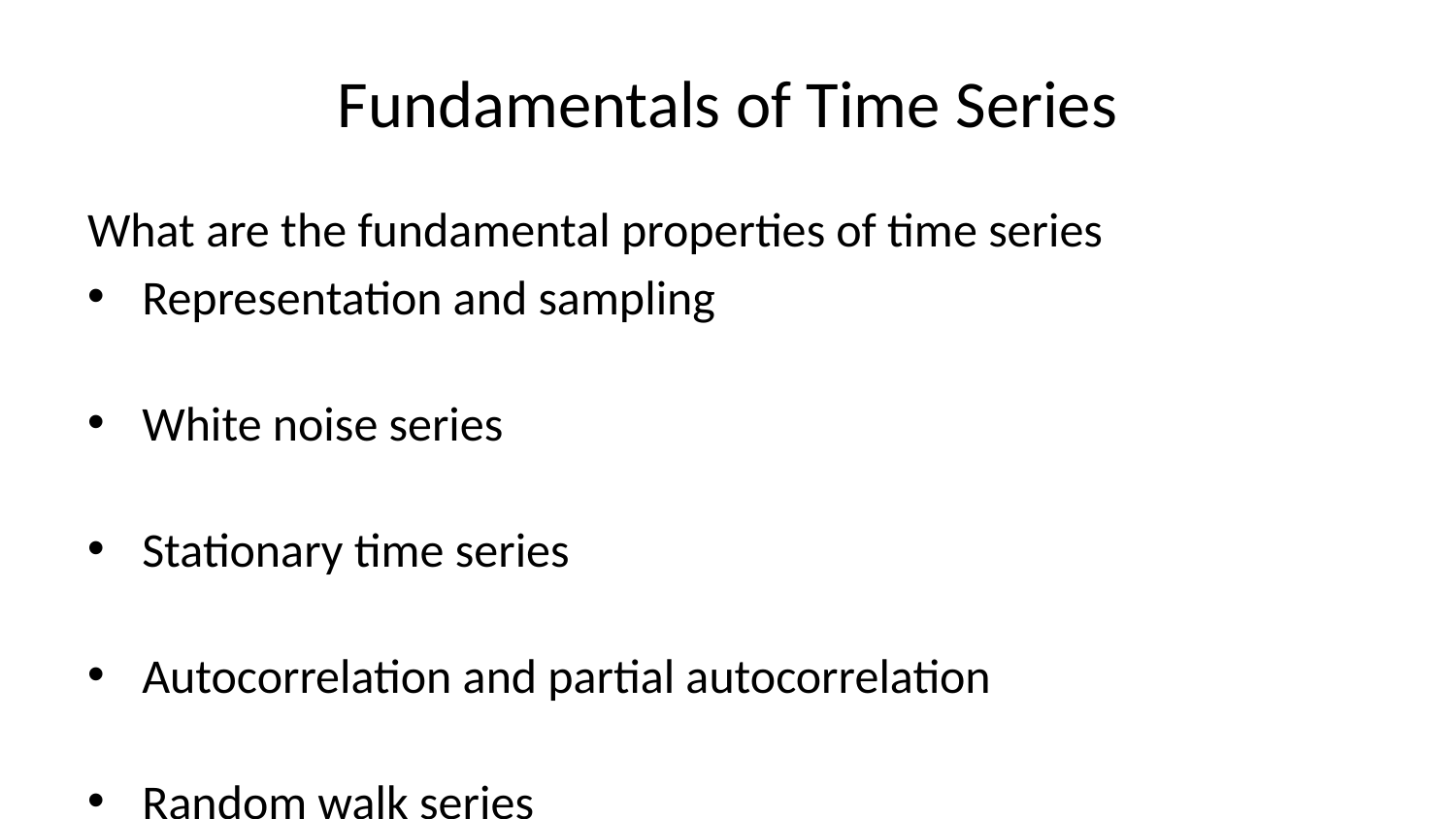

# Fundamentals of Time Series
What are the fundamental properties of time series
Representation and sampling
White noise series
Stationary time series
Autocorrelation and partial autocorrelation
Random walk series
Trend
Seasonal effects